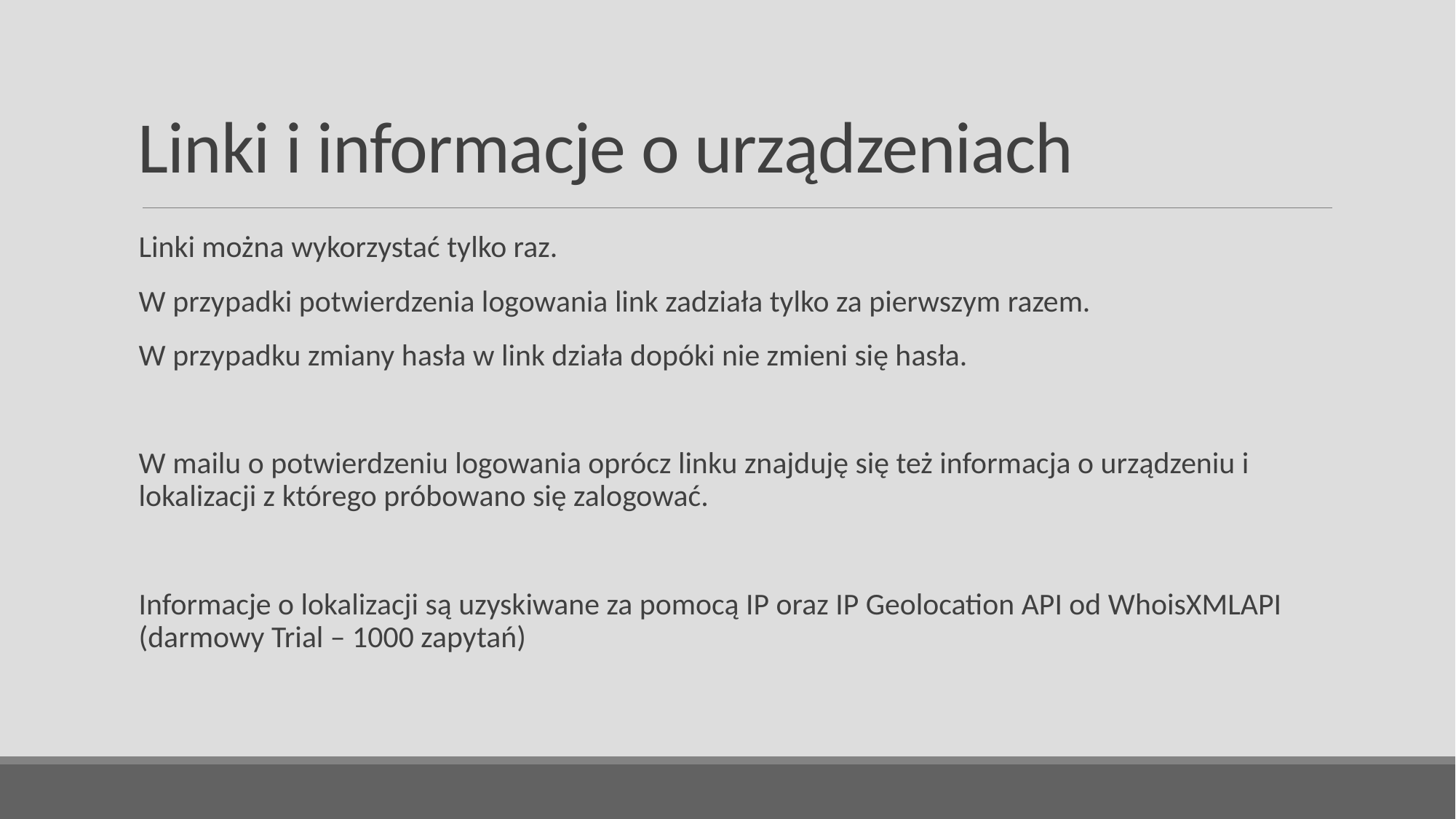

# Linki i informacje o urządzeniach
Linki można wykorzystać tylko raz.
W przypadki potwierdzenia logowania link zadziała tylko za pierwszym razem.
W przypadku zmiany hasła w link działa dopóki nie zmieni się hasła.

W mailu o potwierdzeniu logowania oprócz linku znajduję się też informacja o urządzeniu i lokalizacji z którego próbowano się zalogować.

Informacje o lokalizacji są uzyskiwane za pomocą IP oraz IP Geolocation API od WhoisXMLAPI (darmowy Trial – 1000 zapytań)